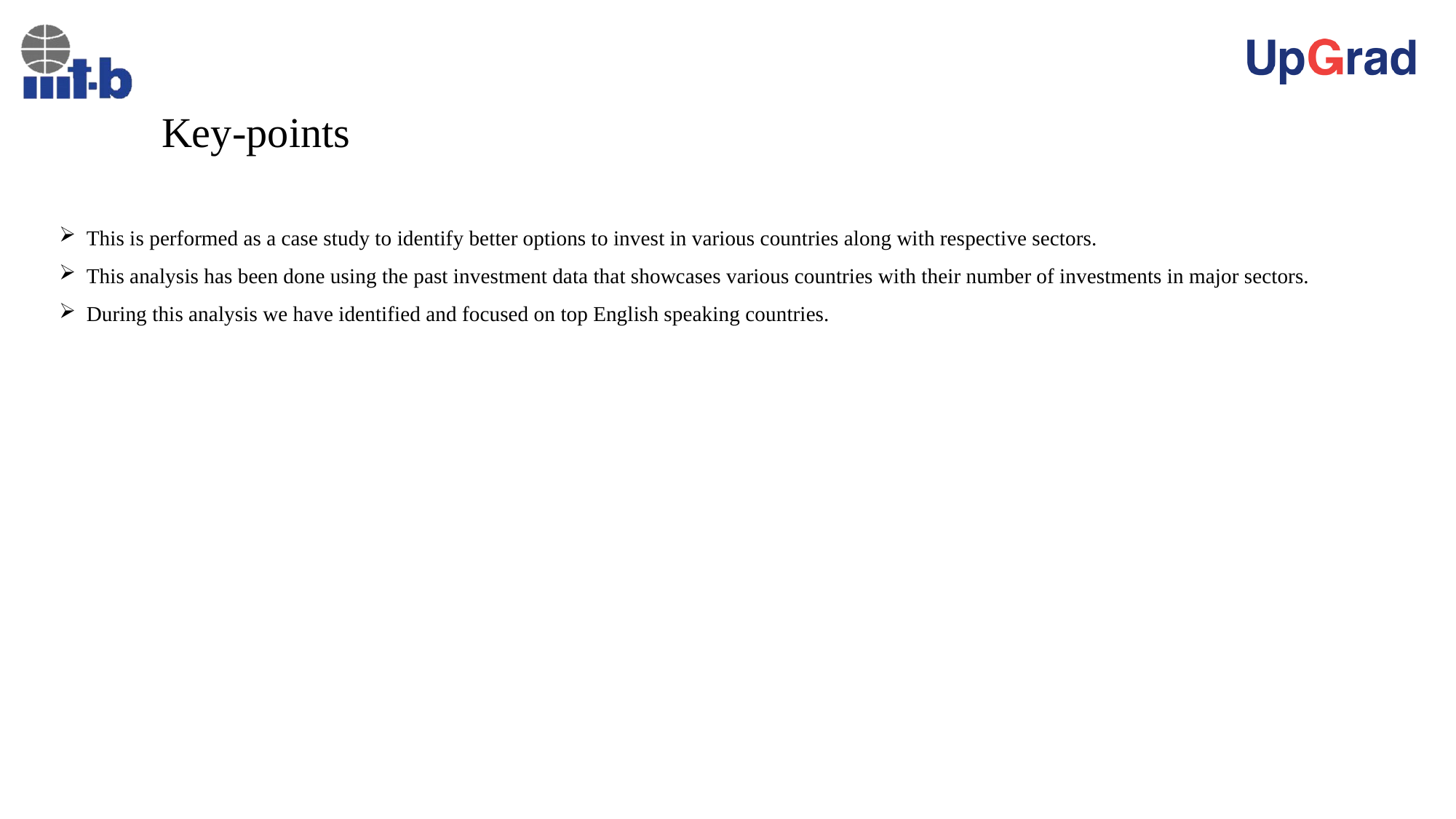

# Key-points
This is performed as a case study to identify better options to invest in various countries along with respective sectors.
This analysis has been done using the past investment data that showcases various countries with their number of investments in major sectors.
During this analysis we have identified and focused on top English speaking countries.